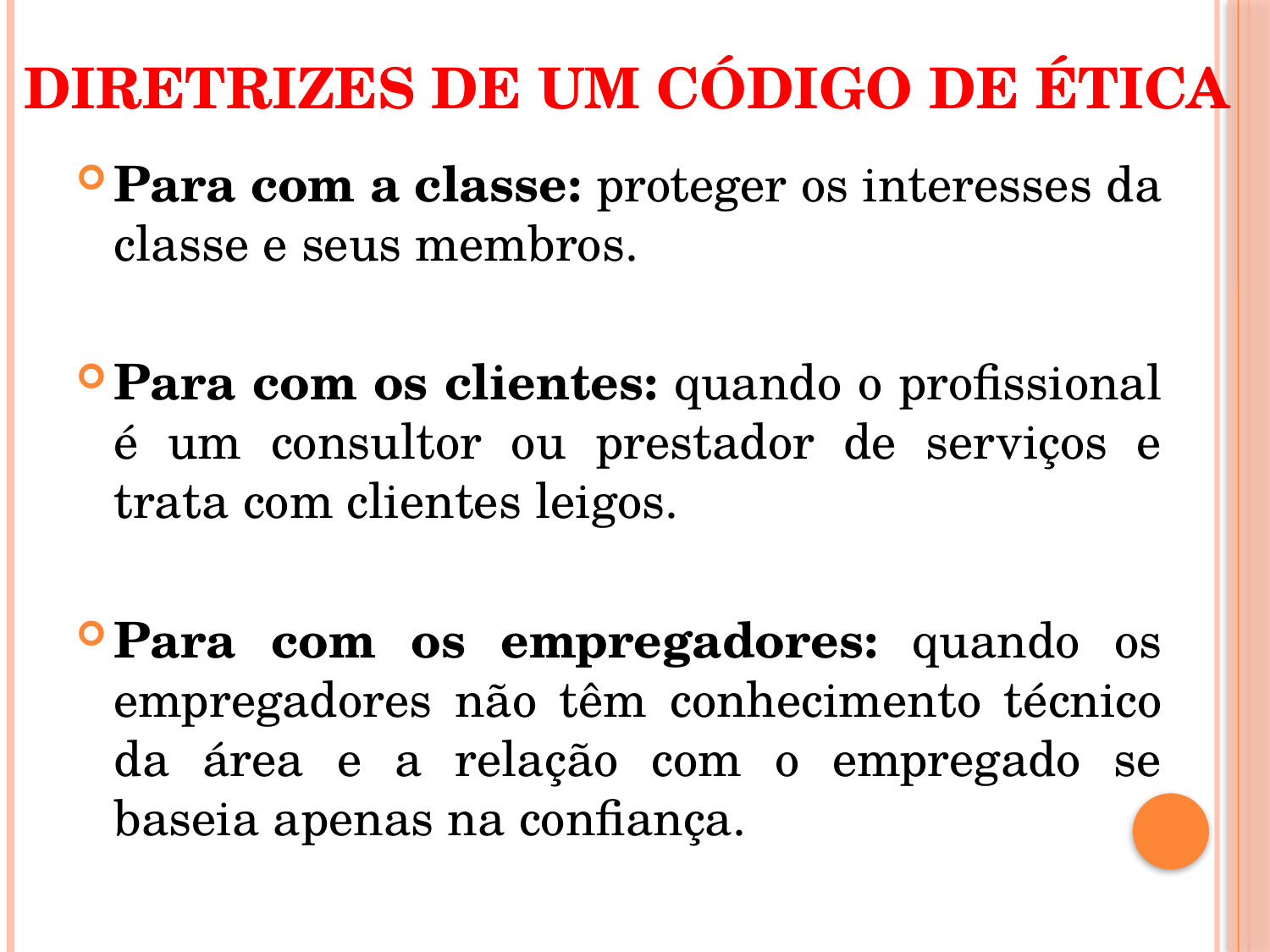

# DIRETRIZES DE UM CÓDIGO DE ÉTICA
Para com a classe: proteger os interesses da classe e seus membros.

Para com os clientes: quando o profissional é um consultor ou prestador de serviços e trata com clientes leigos.

Para com os empregadores: quando os empregadores não têm conhecimento técnico da área e a relação com o empregado se baseia apenas na confiança.